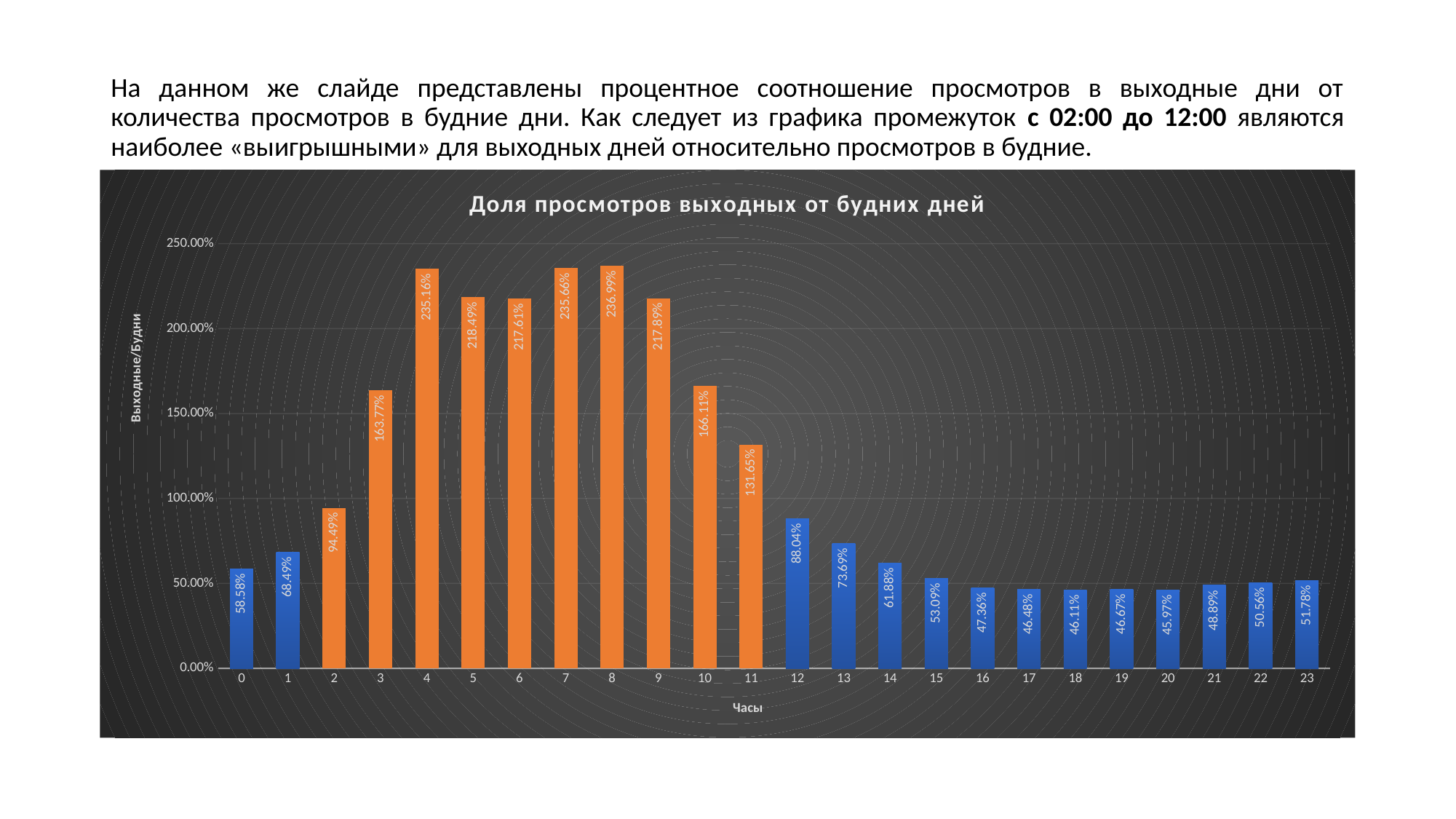

# На данном же слайде представлены процентное соотношение просмотров в выходные дни от количества просмотров в будние дни. Как следует из графика промежуток с 02:00 до 12:00 являются наиболее «выигрышными» для выходных дней относительно просмотров в будние.

### Chart: Доля просмотров выходных от будних дней

| Category | Выходные/Будни |
|---|---|
| 0 | 0.5857926351527815 |
| 1 | 0.6849434290687555 |
| 2 | 0.9449465899753492 |
| 3 | 1.637704918032787 |
| 4 | 2.3516209476309227 |
| 5 | 2.184931506849315 |
| 6 | 2.1760722347629797 |
| 7 | 2.3566265060240963 |
| 8 | 2.3698630136986303 |
| 9 | 2.1789264413518885 |
| 10 | 1.6610687022900763 |
| 11 | 1.3164556962025316 |
| 12 | 0.8804071246819338 |
| 13 | 0.7369072164948454 |
| 14 | 0.6187815908486299 |
| 15 | 0.5309069901790873 |
| 16 | 0.4735648476257973 |
| 17 | 0.46481901803846615 |
| 18 | 0.46111883623916994 |
| 19 | 0.466696074106749 |
| 20 | 0.45972860582184283 |
| 21 | 0.4888943428641551 |
| 22 | 0.5056443336754142 |
| 23 | 0.517804446193193 |